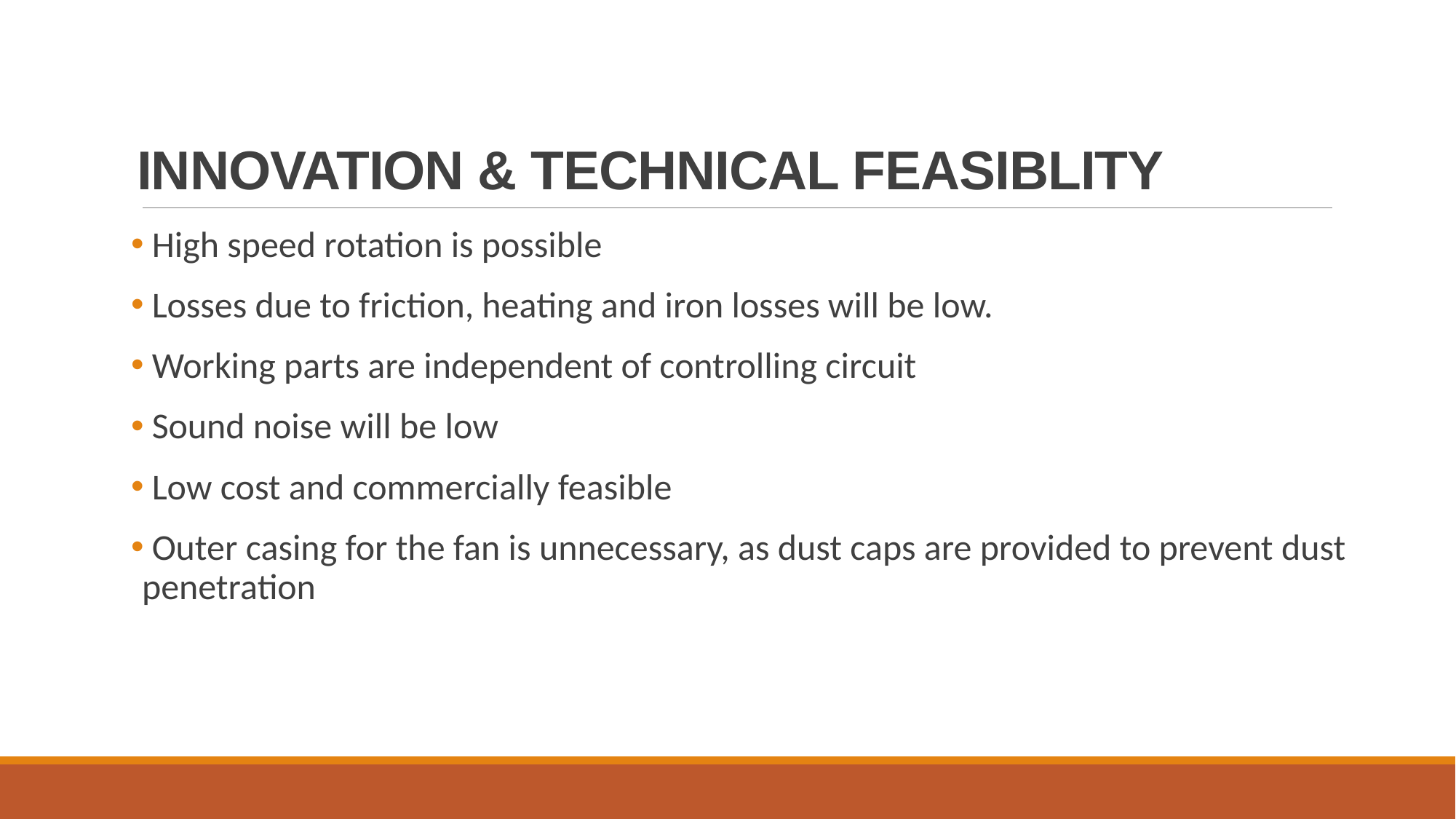

# INNOVATION & TECHNICAL FEASIBLITY
 High speed rotation is possible
 Losses due to friction, heating and iron losses will be low.
 Working parts are independent of controlling circuit
 Sound noise will be low
 Low cost and commercially feasible
 Outer casing for the fan is unnecessary, as dust caps are provided to prevent dust penetration